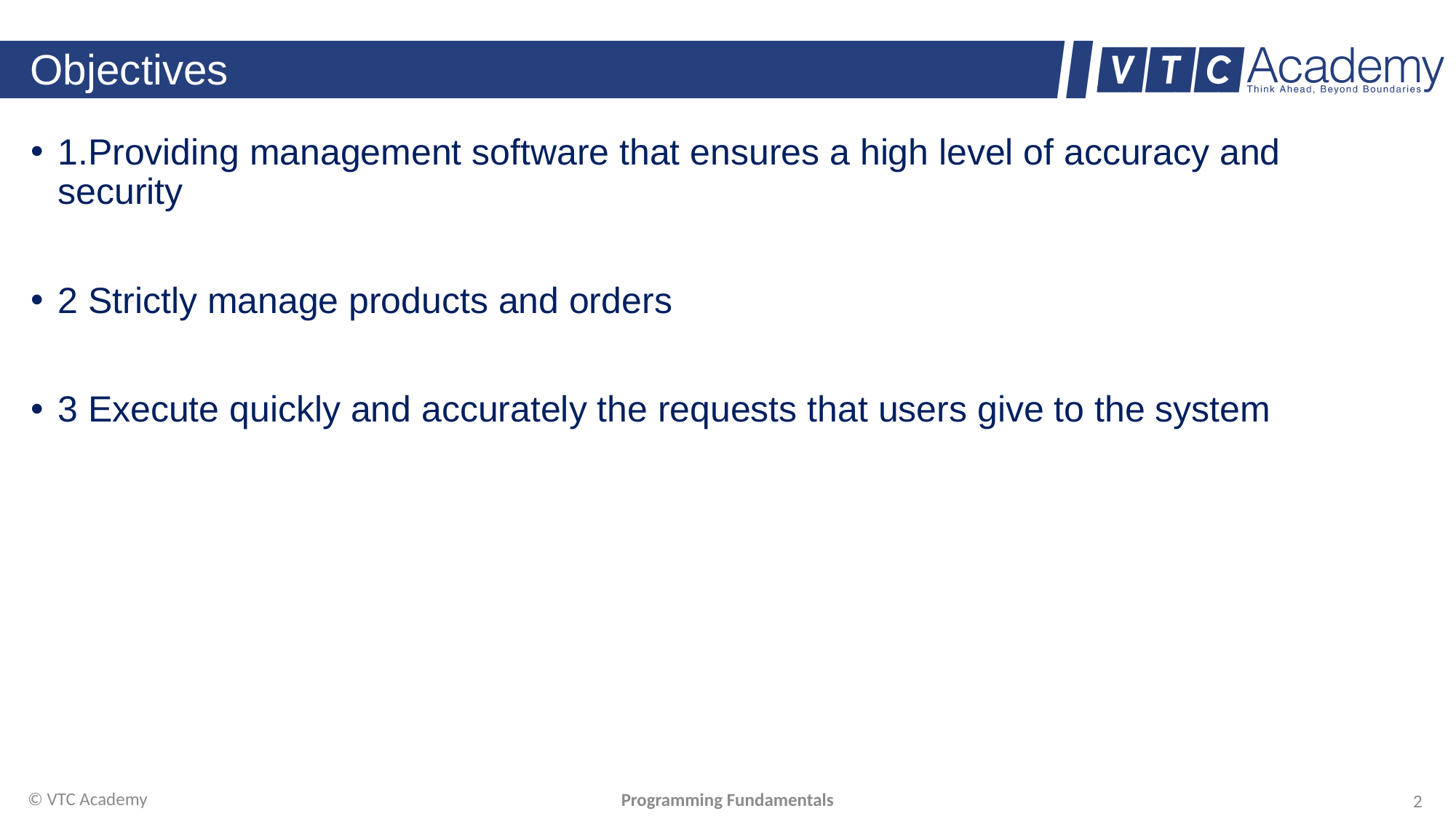

# Objectives
1.Providing management software that ensures a high level of accuracy and security

2 Strictly manage products and orders

3 Execute quickly and accurately the requests that users give to the system

© VTC Academy
Programming Fundamentals
2